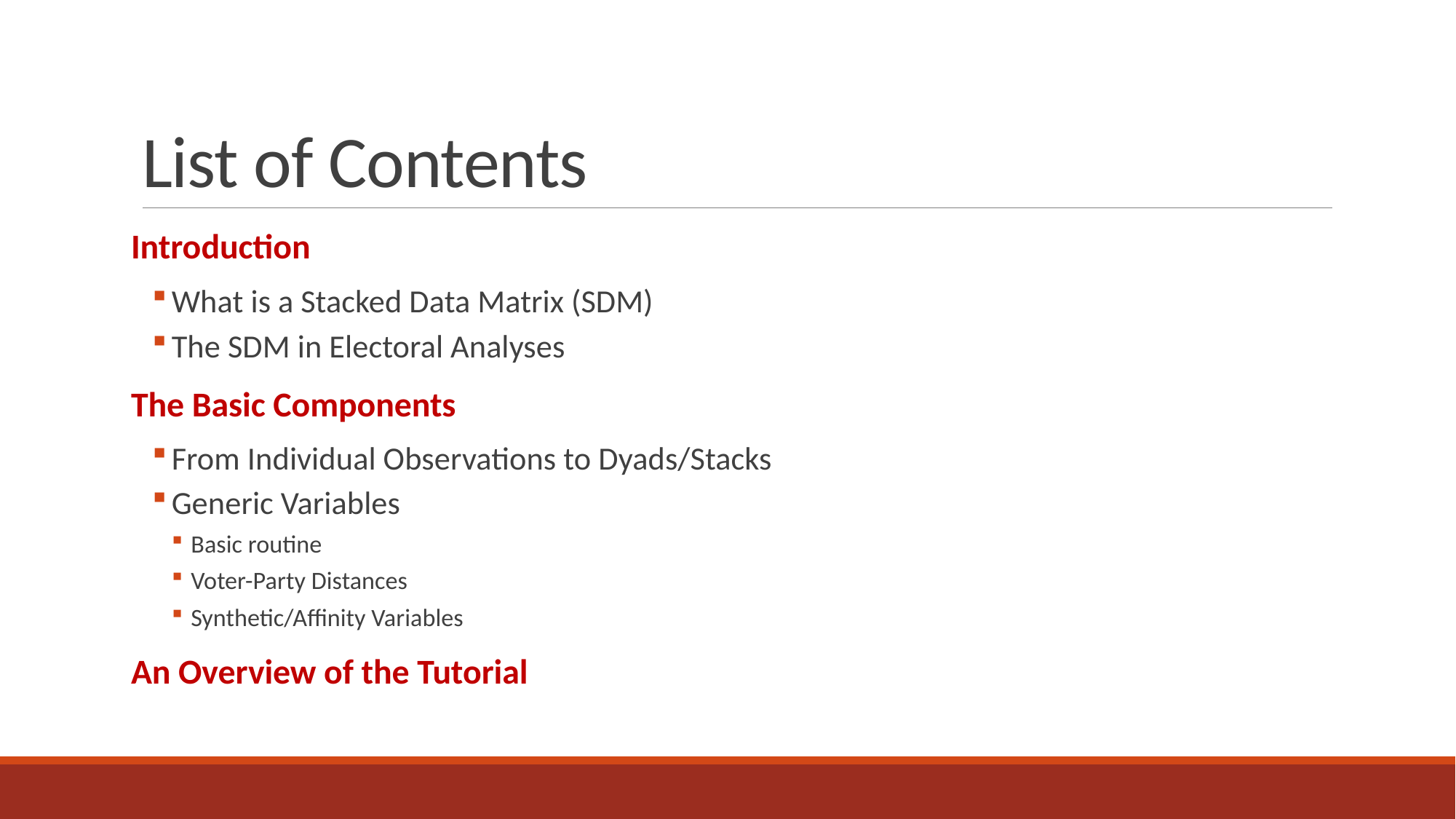

# List of Contents
Introduction
What is a Stacked Data Matrix (SDM)
The SDM in Electoral Analyses
The Basic Components
From Individual Observations to Dyads/Stacks
Generic Variables
Basic routine
Voter-Party Distances
Synthetic/Affinity Variables
An Overview of the Tutorial